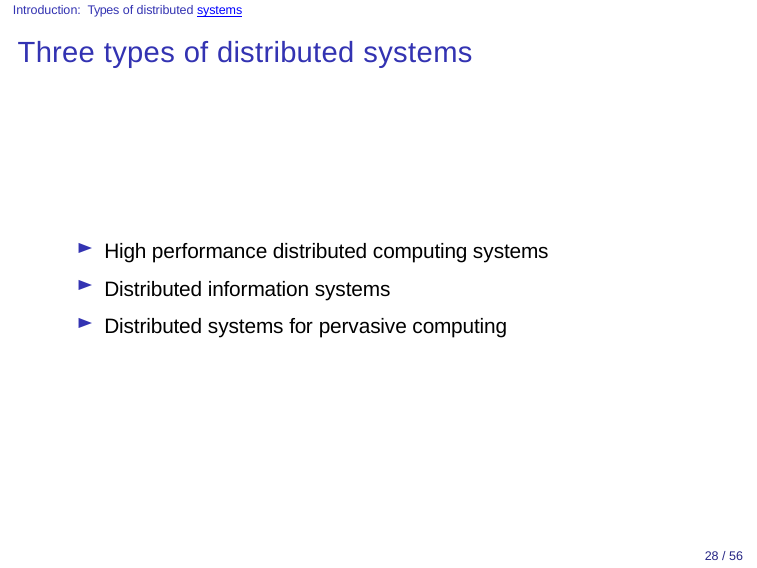

Introduction: Types of distributed systems
# Three types of distributed systems
High performance distributed computing systems
Distributed information systems
Distributed systems for pervasive computing
28 / 56